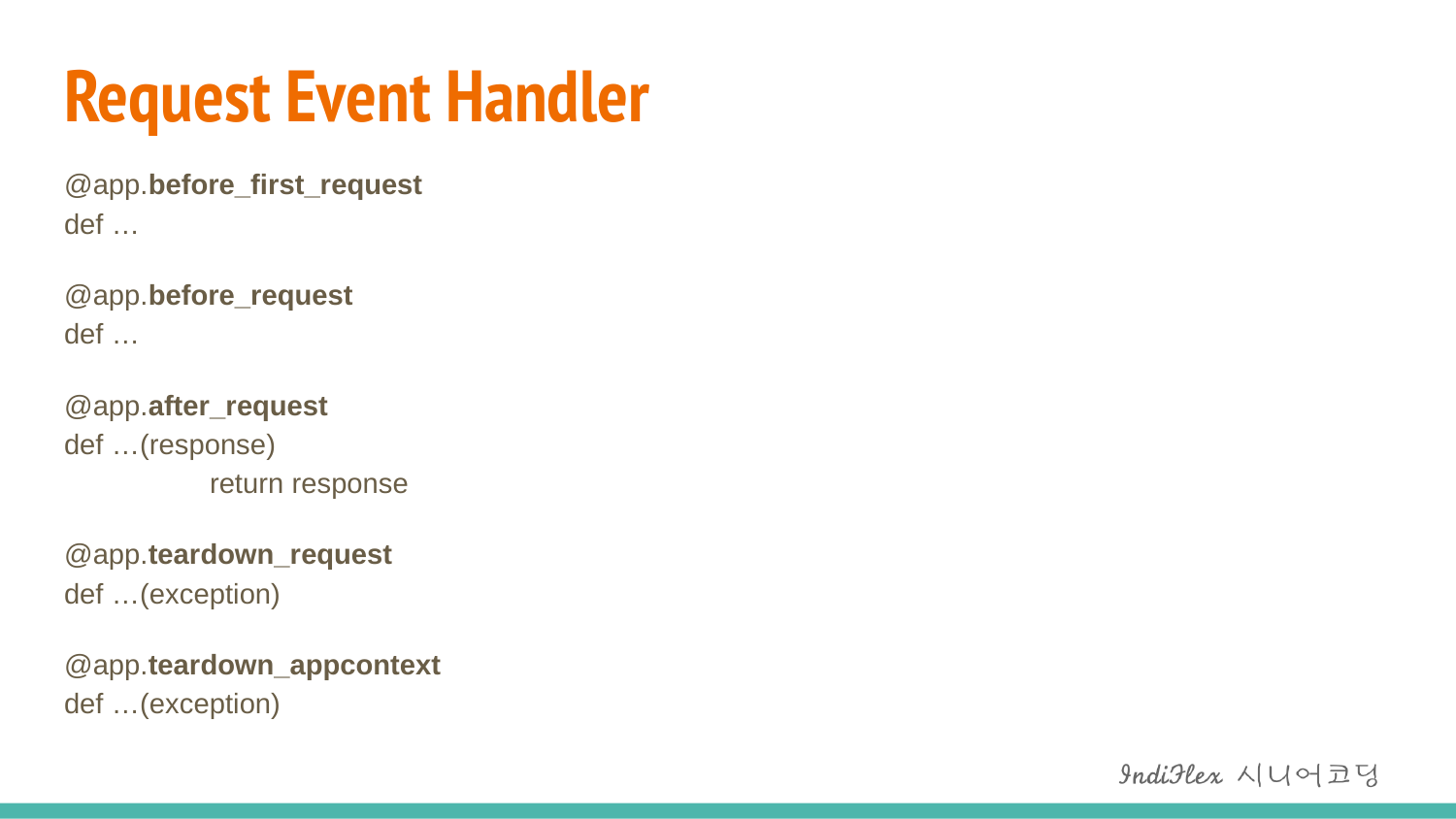

# Request Event Handler
@app.before_first_request
def …
@app.before_request
def …
@app.after_request
def …(response)
	return response
@app.teardown_request
def …(exception)
@app.teardown_appcontext
def …(exception)